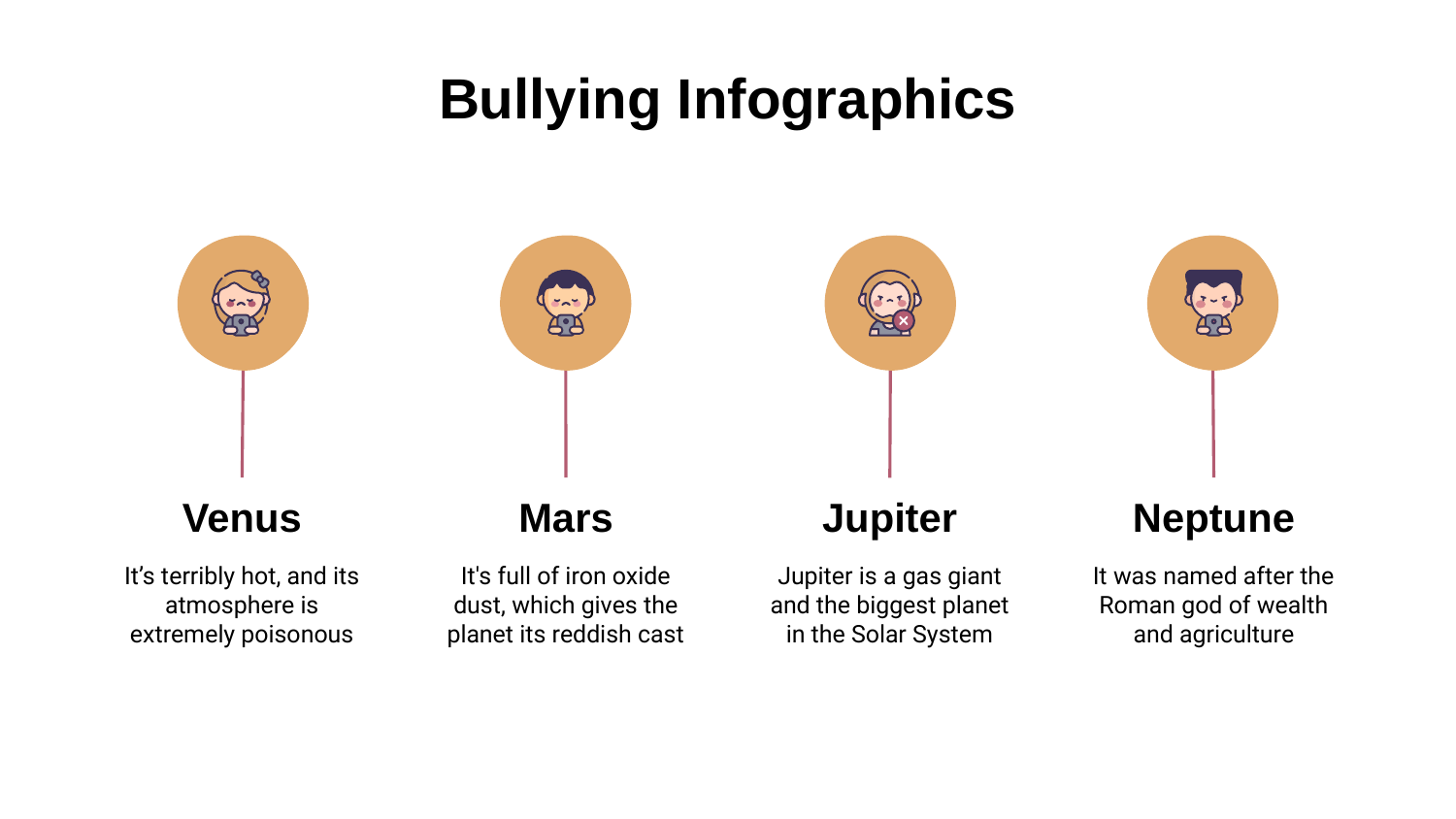

# Bullying Infographics

Venus
It’s terribly hot, and its atmosphere is extremely poisonous
Mars
It's full of iron oxide dust, which gives the planet its reddish cast
Neptune
It was named after the Roman god of wealth and agriculture
Jupiter
Jupiter is a gas giant and the biggest planet in the Solar System